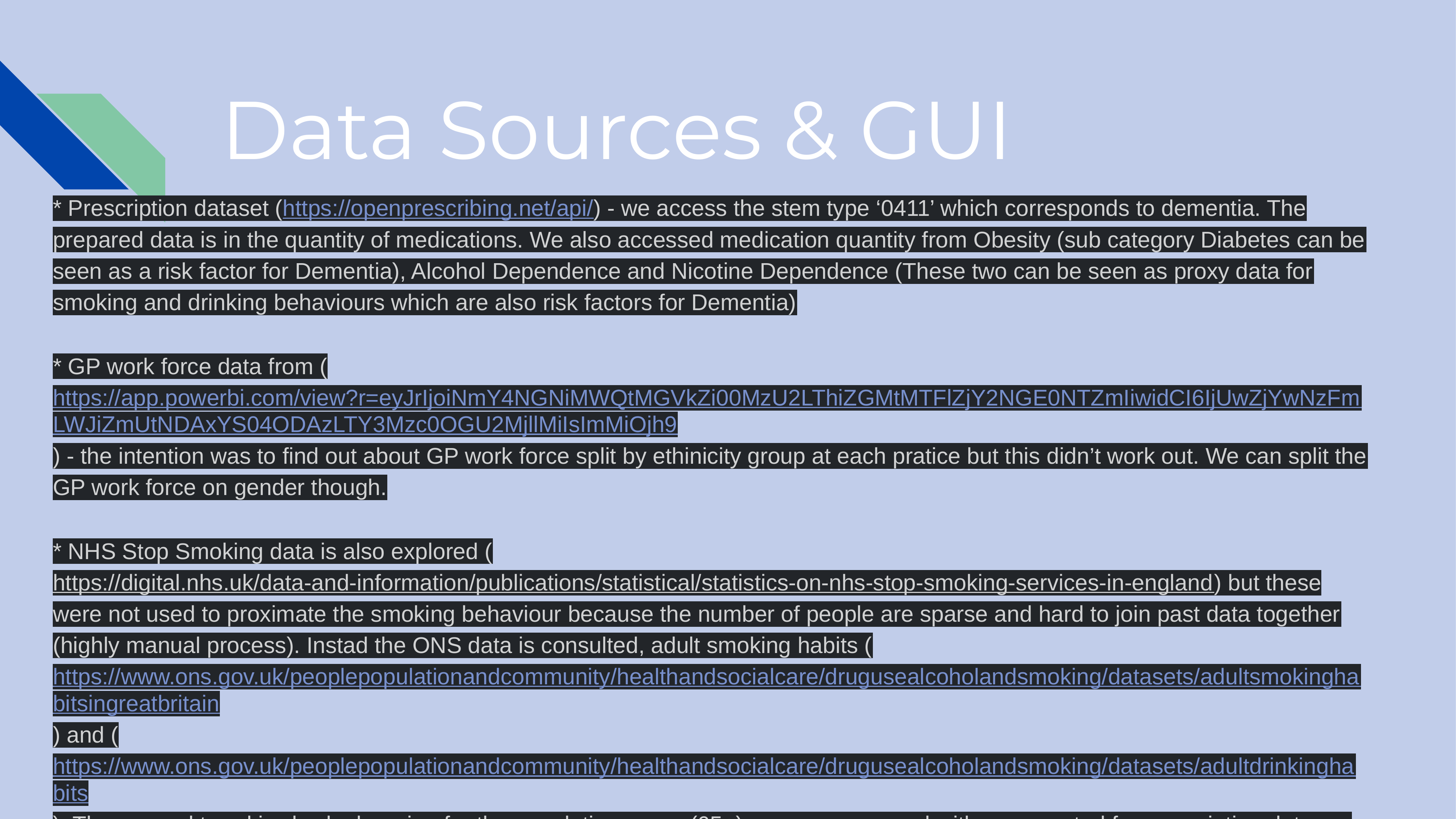

# Data Sources & GUI
* Prescription dataset (https://openprescribing.net/api/) - we access the stem type ‘0411’ which corresponds to dementia. The prepared data is in the quantity of medications. We also accessed medication quantity from Obesity (sub category Diabetes can be seen as a risk factor for Dementia), Alcohol Dependence and Nicotine Dependence (These two can be seen as proxy data for smoking and drinking behaviours which are also risk factors for Dementia)
* GP work force data from (https://app.powerbi.com/view?r=eyJrIjoiNmY4NGNiMWQtMGVkZi00MzU2LThiZGMtMTFlZjY2NGE0NTZmIiwidCI6IjUwZjYwNzFmLWJiZmUtNDAxYS04ODAzLTY3Mzc0OGU2MjllMiIsImMiOjh9) - the intention was to find out about GP work force split by ethinicity group at each pratice but this didn’t work out. We can split the GP work force on gender though.
* NHS Stop Smoking data is also explored (https://digital.nhs.uk/data-and-information/publications/statistical/statistics-on-nhs-stop-smoking-services-in-england) but these were not used to proximate the smoking behaviour because the number of people are sparse and hard to join past data together (highly manual process). Instad the ONS data is consulted, adult smoking habits (https://www.ons.gov.uk/peoplepopulationandcommunity/healthandsocialcare/drugusealcoholandsmoking/datasets/adultsmokinghabitsingreatbritain) and (https://www.ons.gov.uk/peoplepopulationandcommunity/healthandsocialcare/drugusealcoholandsmoking/datasets/adultdrinkinghabits). The general trend is slowly dropping for the population group (65+) we are concerned with so we opted for prescription data asr